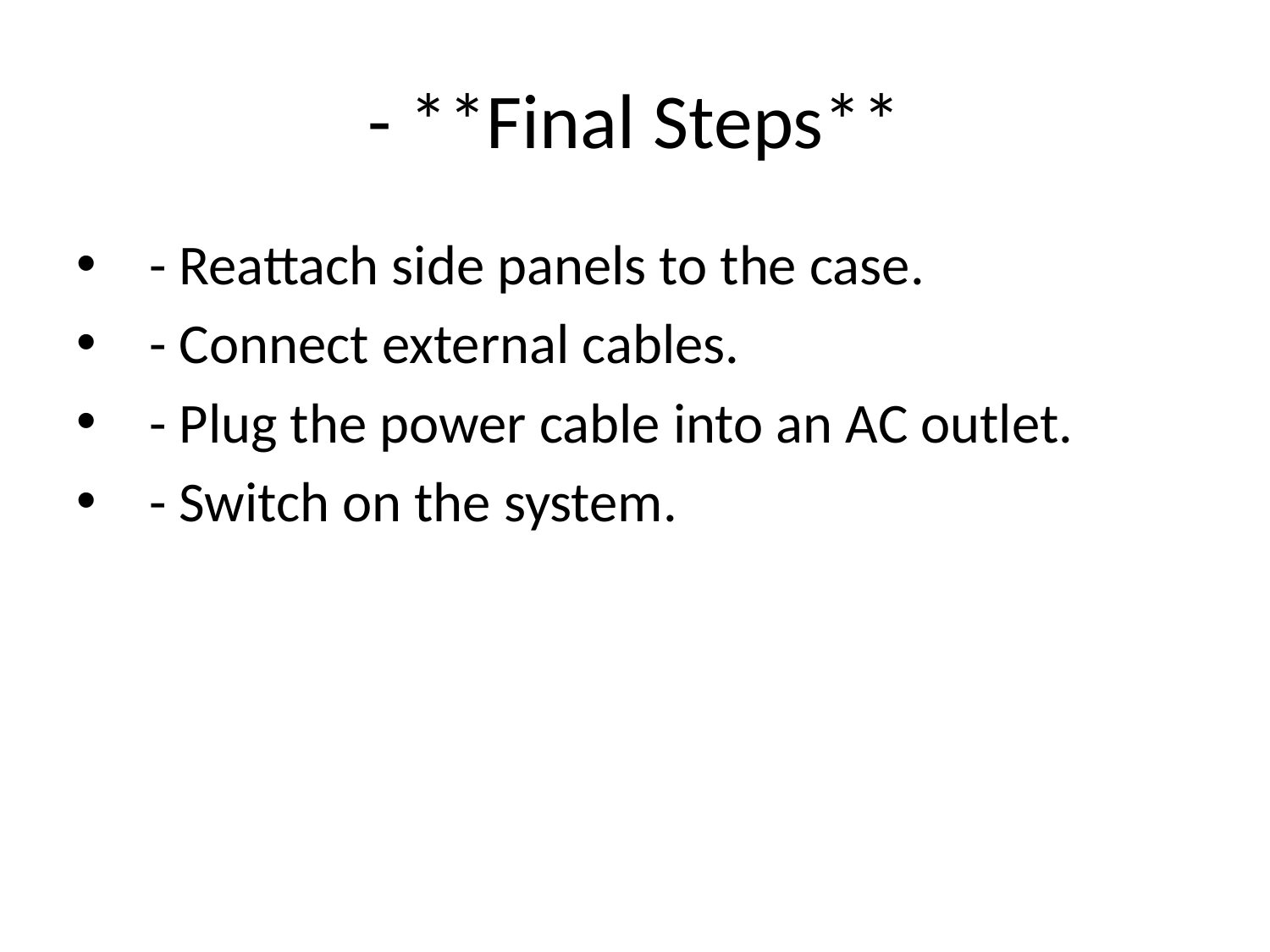

# - **Final Steps**
  - Reattach side panels to the case.
  - Connect external cables.
  - Plug the power cable into an AC outlet.
  - Switch on the system.